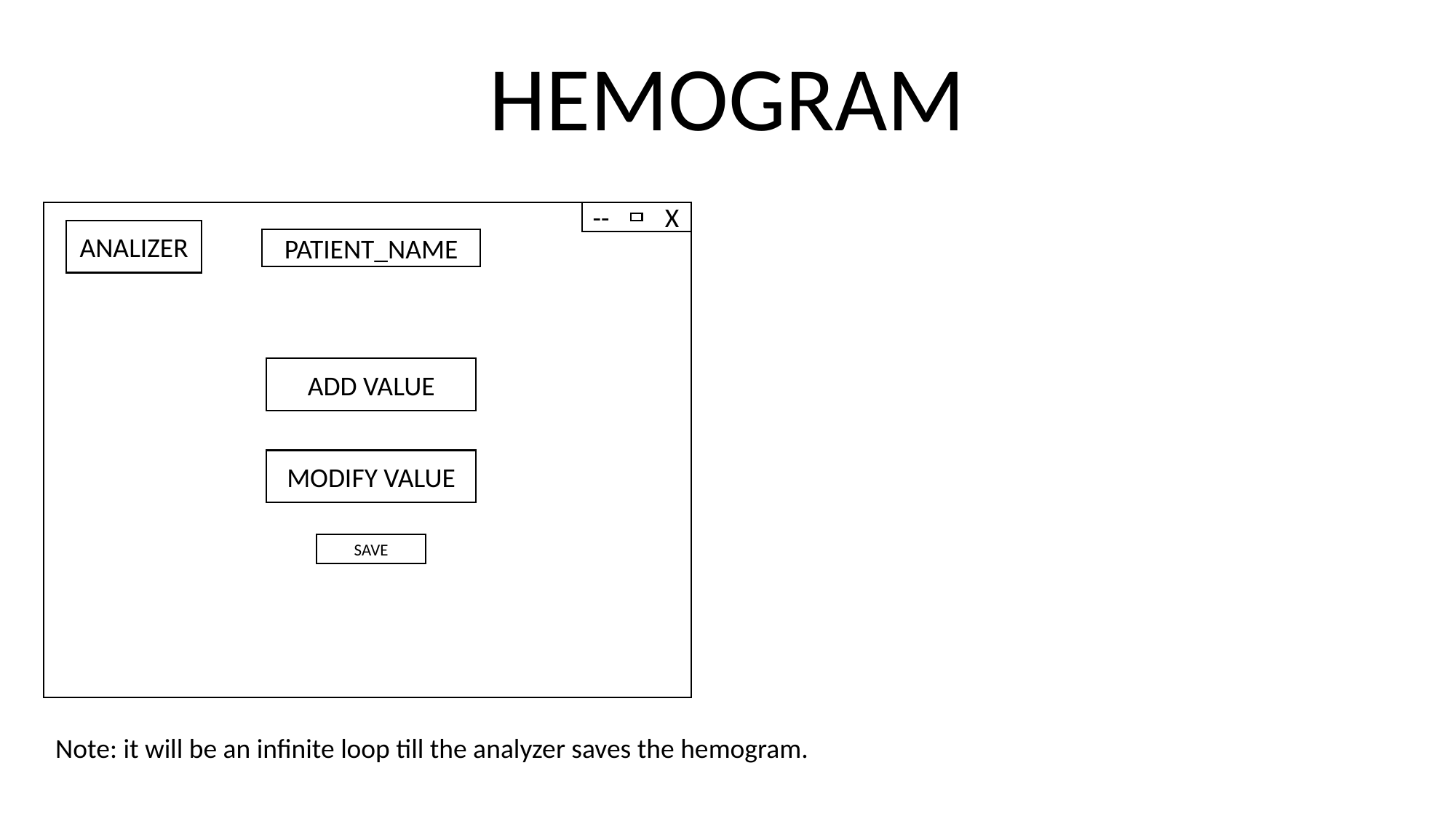

# HEMOGRAM

--         X

ANALIZER
ADD VALUE
MODIFY VALUE
SAVE
PATIENT_NAME
Note: it will be an infinite loop till the analyzer saves the hemogram.